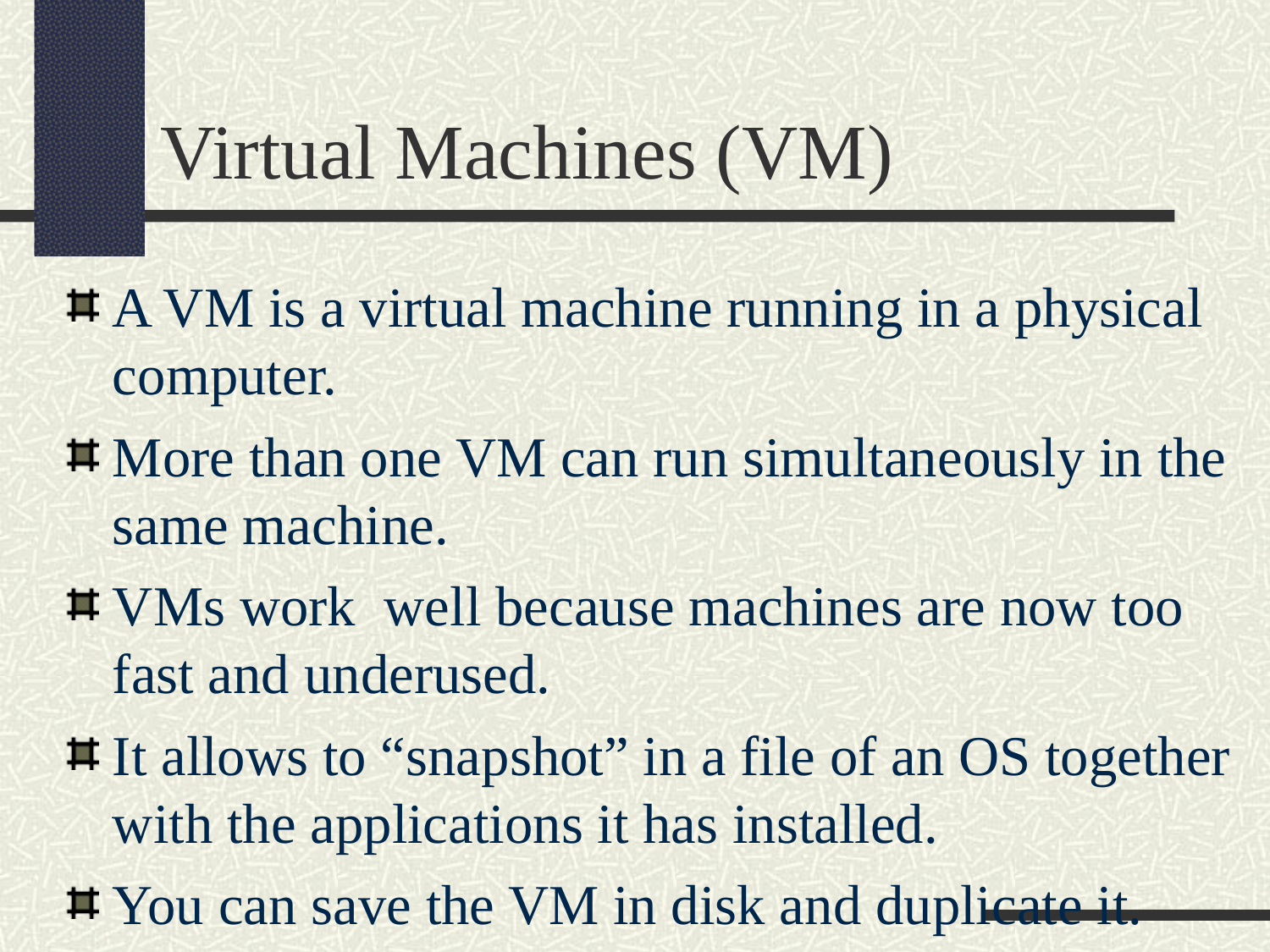

Virtual Machines (VM)
A VM is a virtual machine running in a physical computer.
More than one VM can run simultaneously in the same machine.
VMs work  well because machines are now too fast and underused.
It allows to “snapshot” in a file of an OS together with the applications it has installed.
You can save the VM in disk and duplicate it.